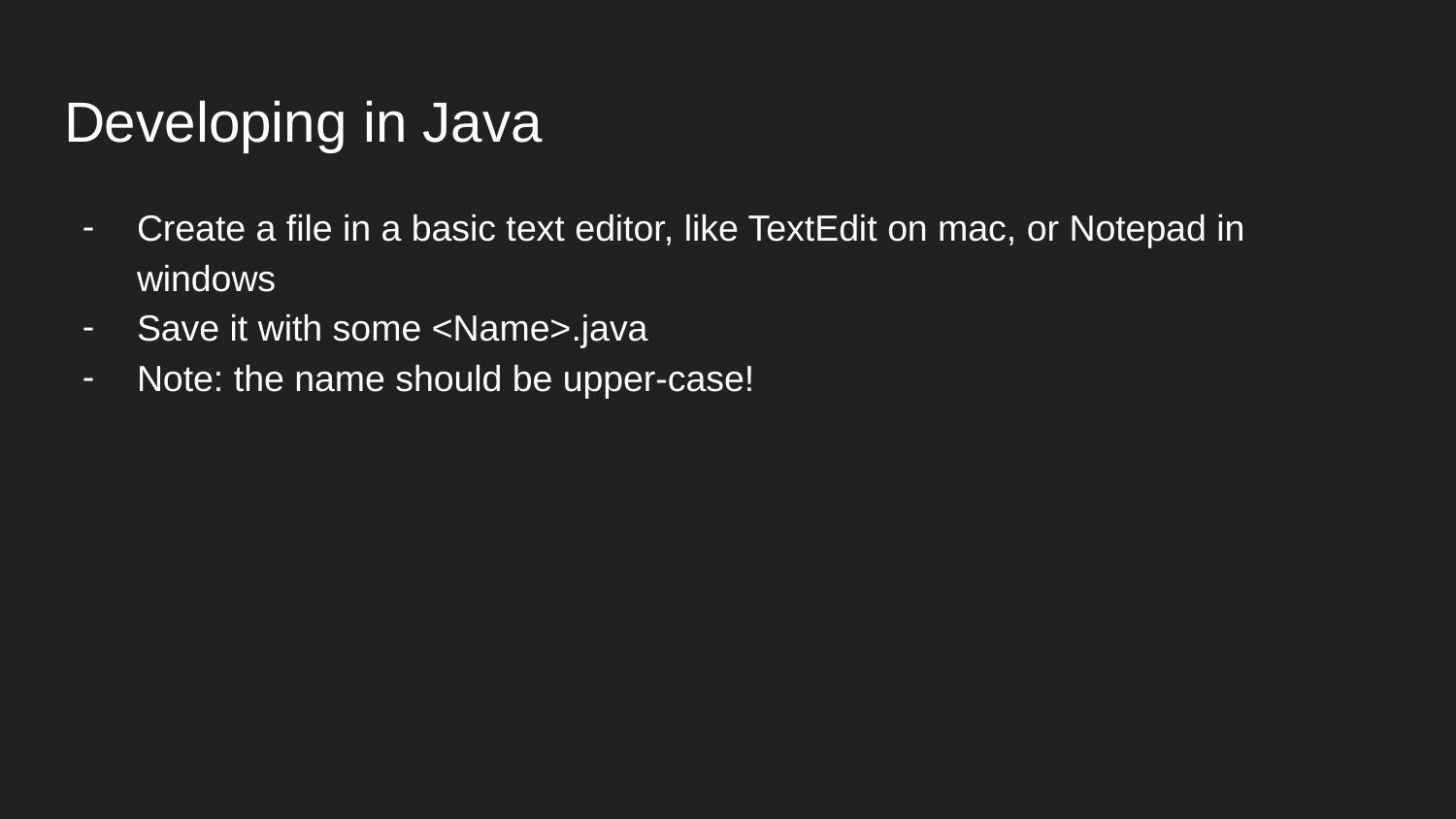

# Developing in Java
Create a file in a basic text editor, like TextEdit on mac, or Notepad in windows
Save it with some <Name>.java
Note: the name should be upper-case!